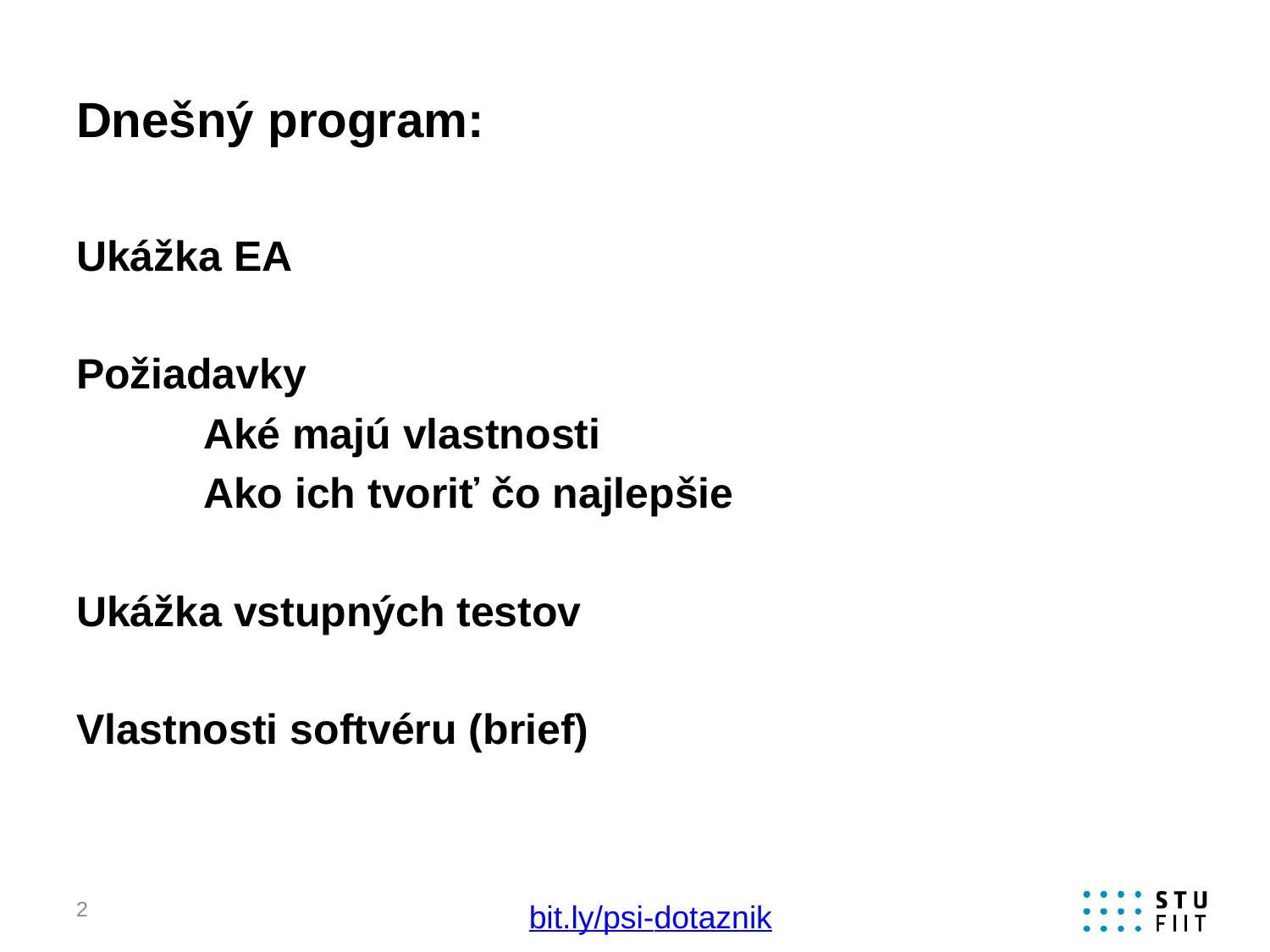

# Dnešný program:
Ukážka EA

Požiadavky
	Aké majú vlastnosti
	Ako ich tvoriť čo najlepšie

Ukážka vstupných testov

Vlastnosti softvéru (brief)
2